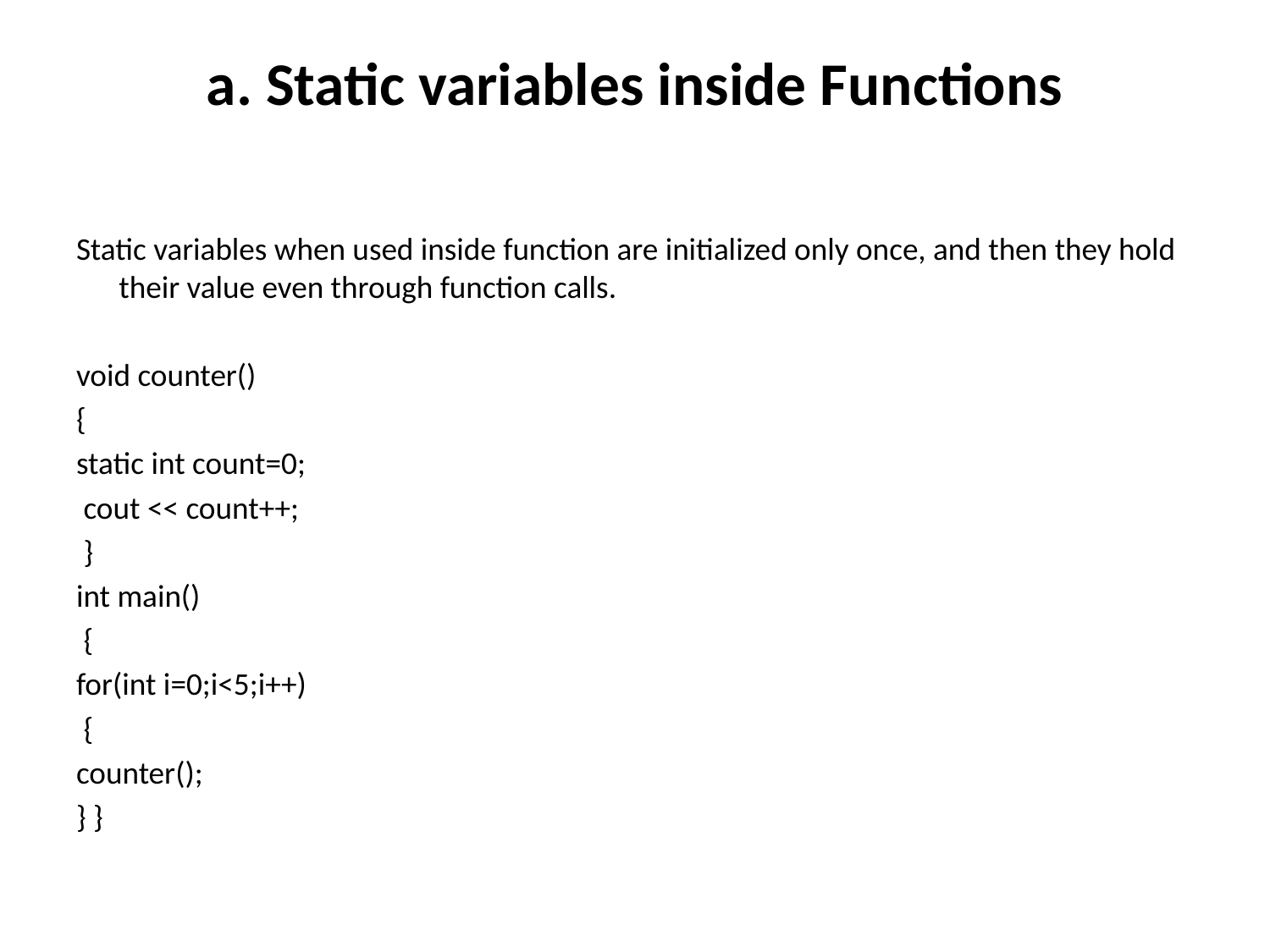

# a. Static variables inside Functions
Static variables when used inside function are initialized only once, and then they hold their value even through function calls.

void counter()
{
static int count=0;
 cout << count++;
 }
int main()
 {
for(int i=0;i<5;i++)
 {
counter();
} }